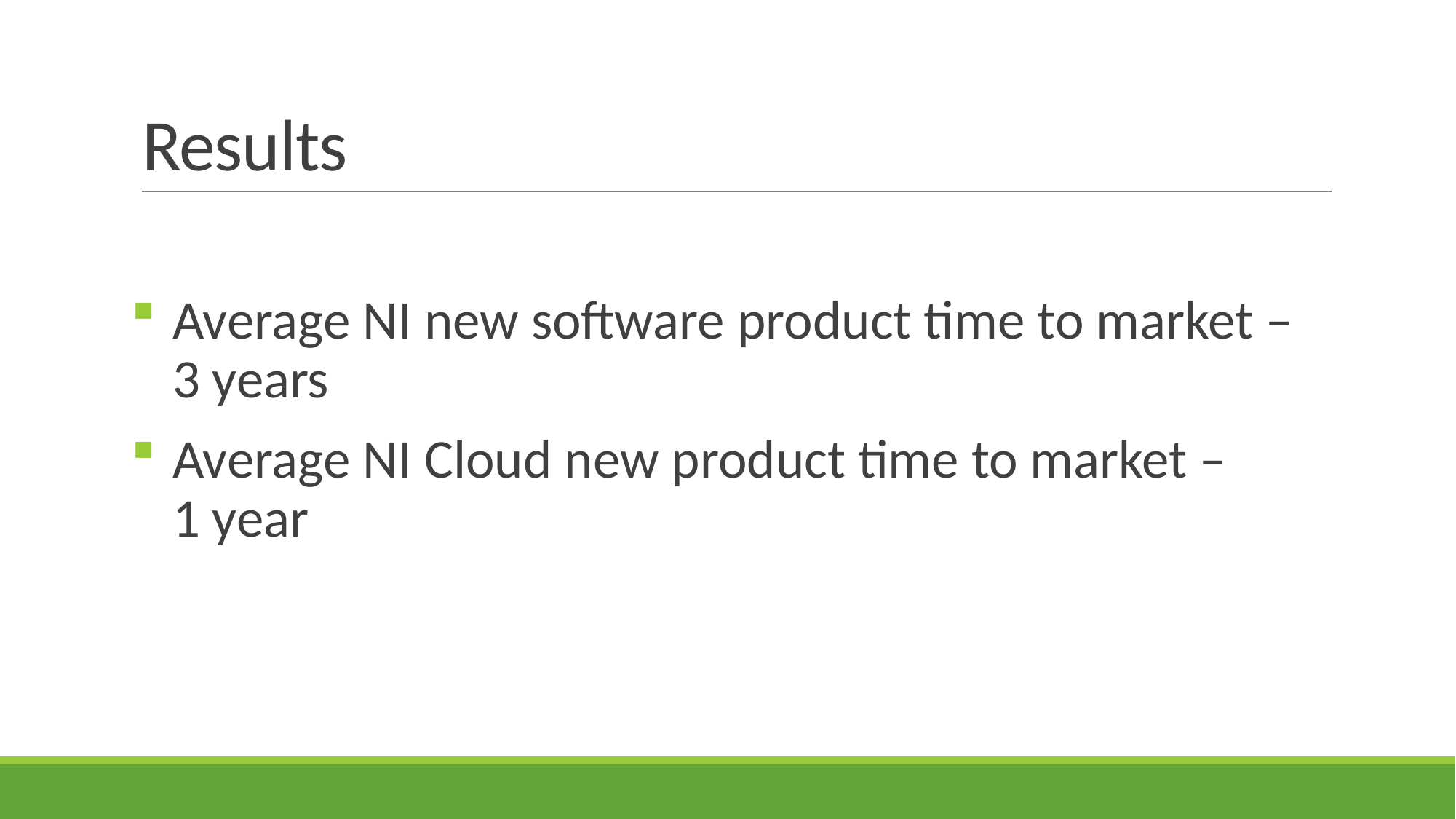

# Results

Average NI new software product time to market –
3 years
Average NI Cloud new product time to market –
1 year